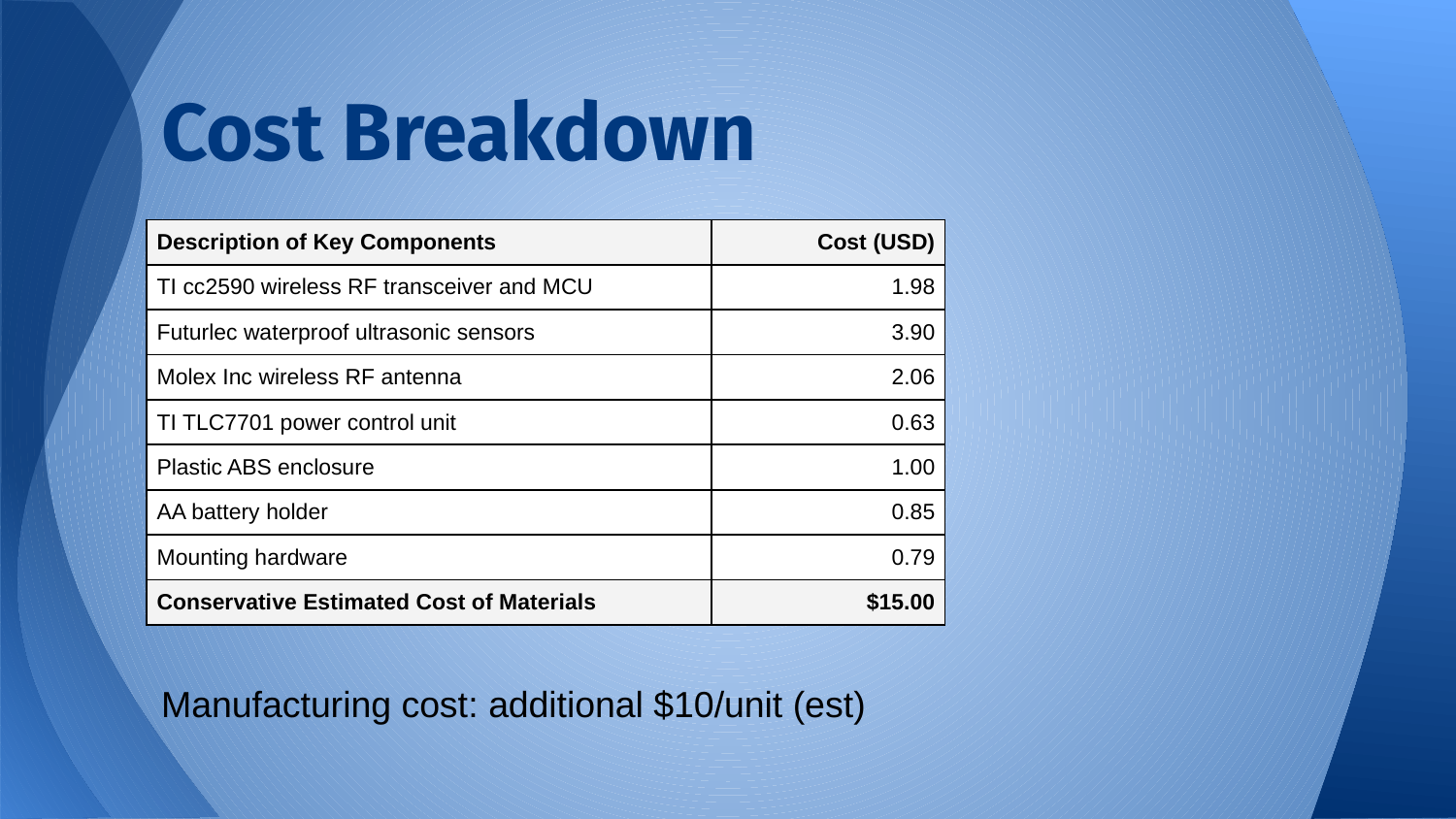

# Cost Breakdown
| Description of Key Components | Cost (USD) |
| --- | --- |
| TI cc2590 wireless RF transceiver and MCU | 1.98 |
| Futurlec waterproof ultrasonic sensors | 3.90 |
| Molex Inc wireless RF antenna | 2.06 |
| TI TLC7701 power control unit | 0.63 |
| Plastic ABS enclosure | 1.00 |
| AA battery holder | 0.85 |
| Mounting hardware | 0.79 |
| Conservative Estimated Cost of Materials | $15.00 |
Manufacturing cost: additional $10/unit (est)